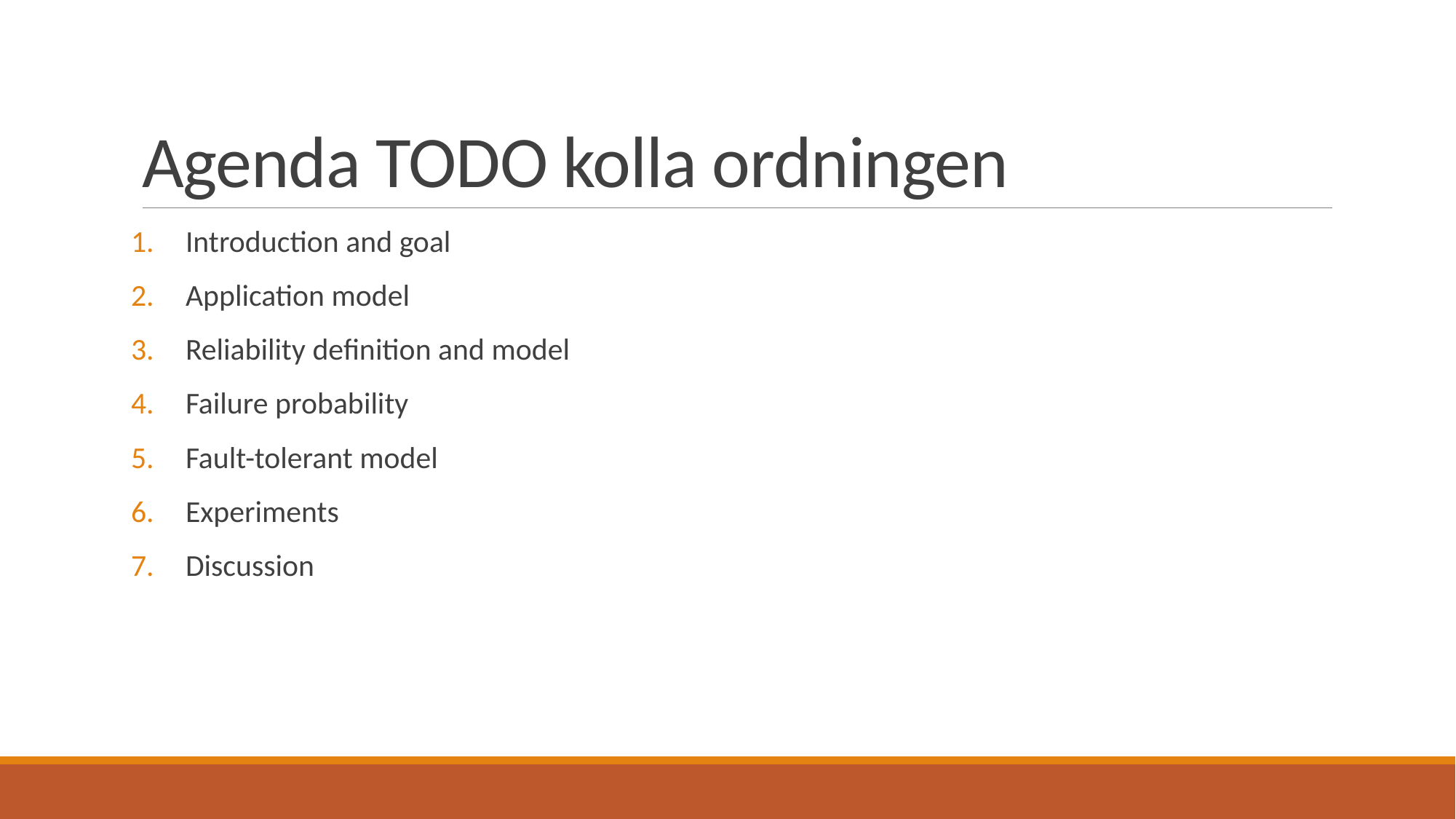

# Agenda TODO kolla ordningen
Introduction and goal
Application model
Reliability definition and model
Failure probability
Fault-tolerant model
Experiments
Discussion